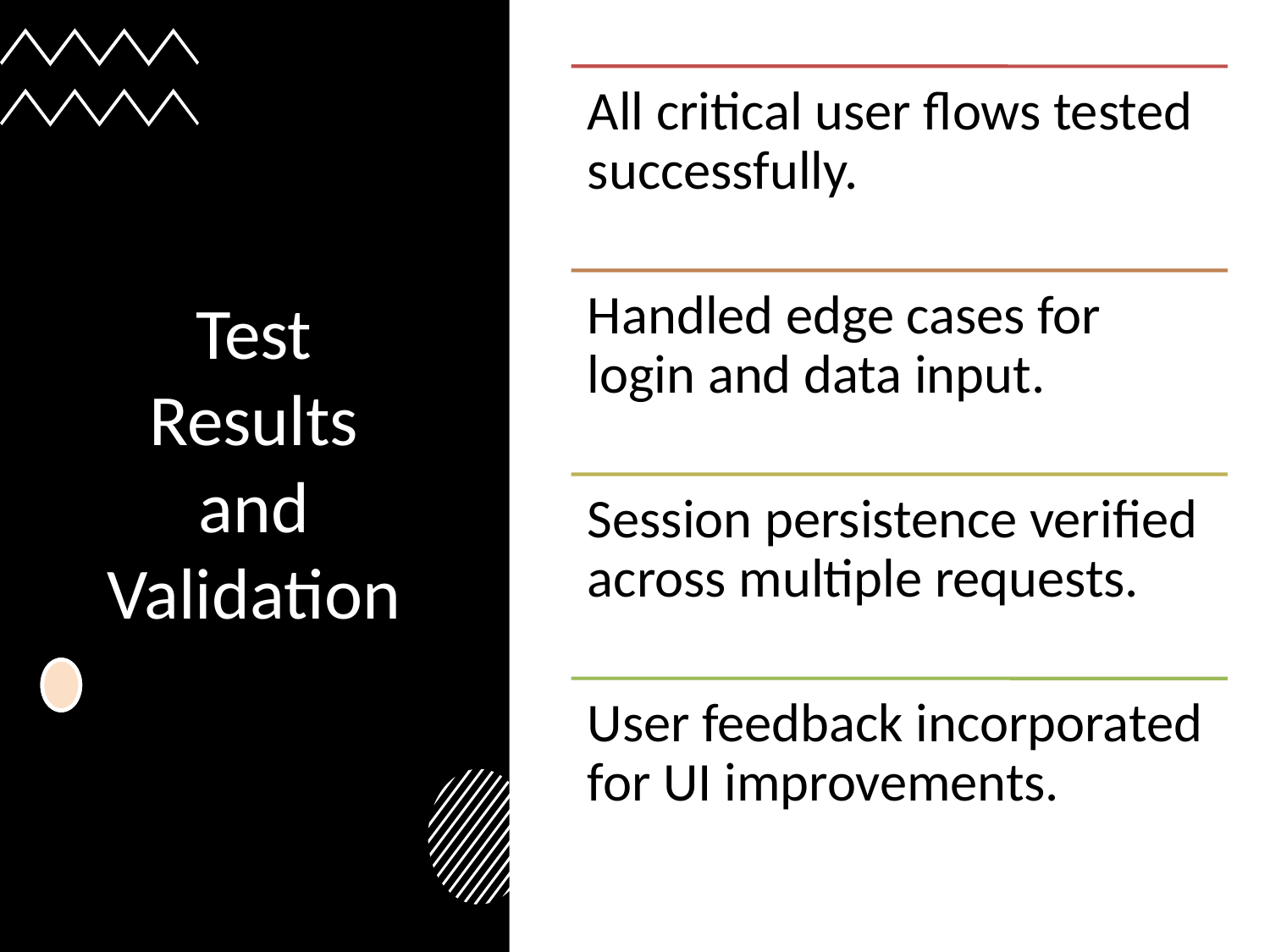

All critical user flows tested successfully.
Handled edge cases for login and data input.
Session persistence verified across multiple requests.
User feedback incorporated for UI improvements.
# Test Results and Validation